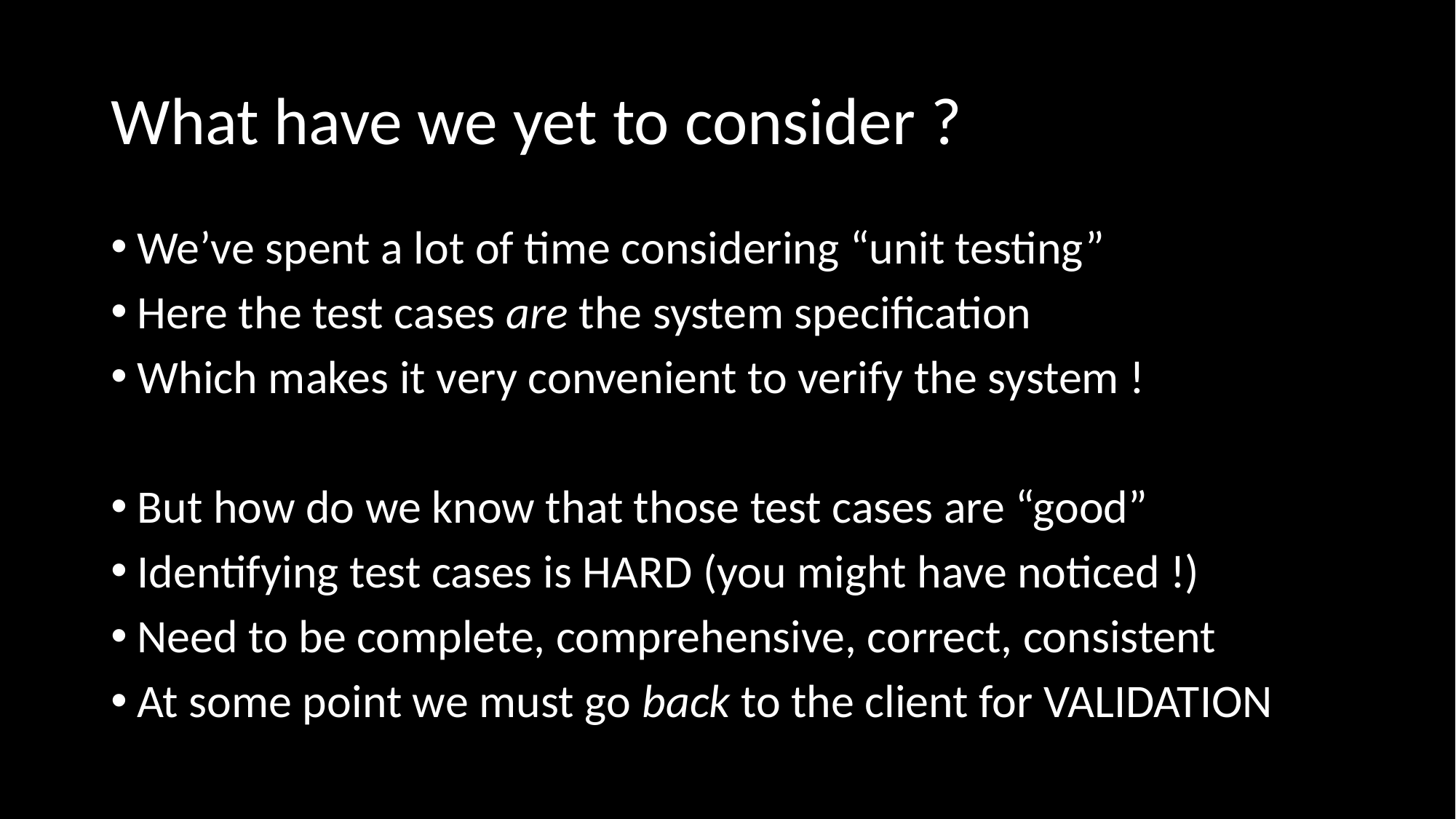

# What have we yet to consider ?
We’ve spent a lot of time considering “unit testing”
Here the test cases are the system specification
Which makes it very convenient to verify the system !

But how do we know that those test cases are “good”
Identifying test cases is HARD (you might have noticed !)
Need to be complete, comprehensive, correct, consistent
At some point we must go back to the client for VALIDATION